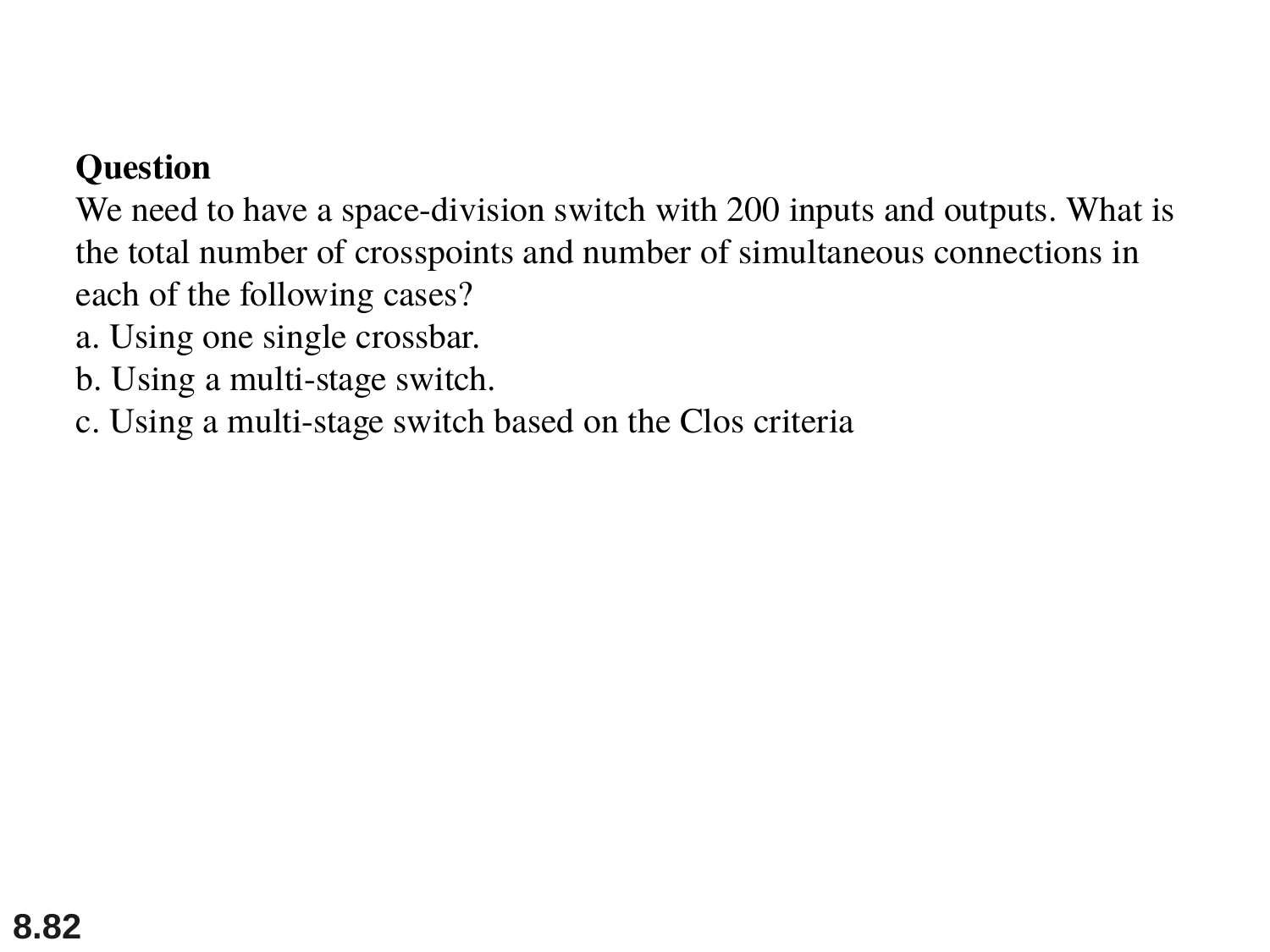

Question
We need to have a space-division switch with 200 inputs and outputs. What is the total number of crosspoints and number of simultaneous connections in each of the following cases?
a. Using one single crossbar.
b. Using a multi-stage switch.
c. Using a multi-stage switch based on the Clos criteria
8.82